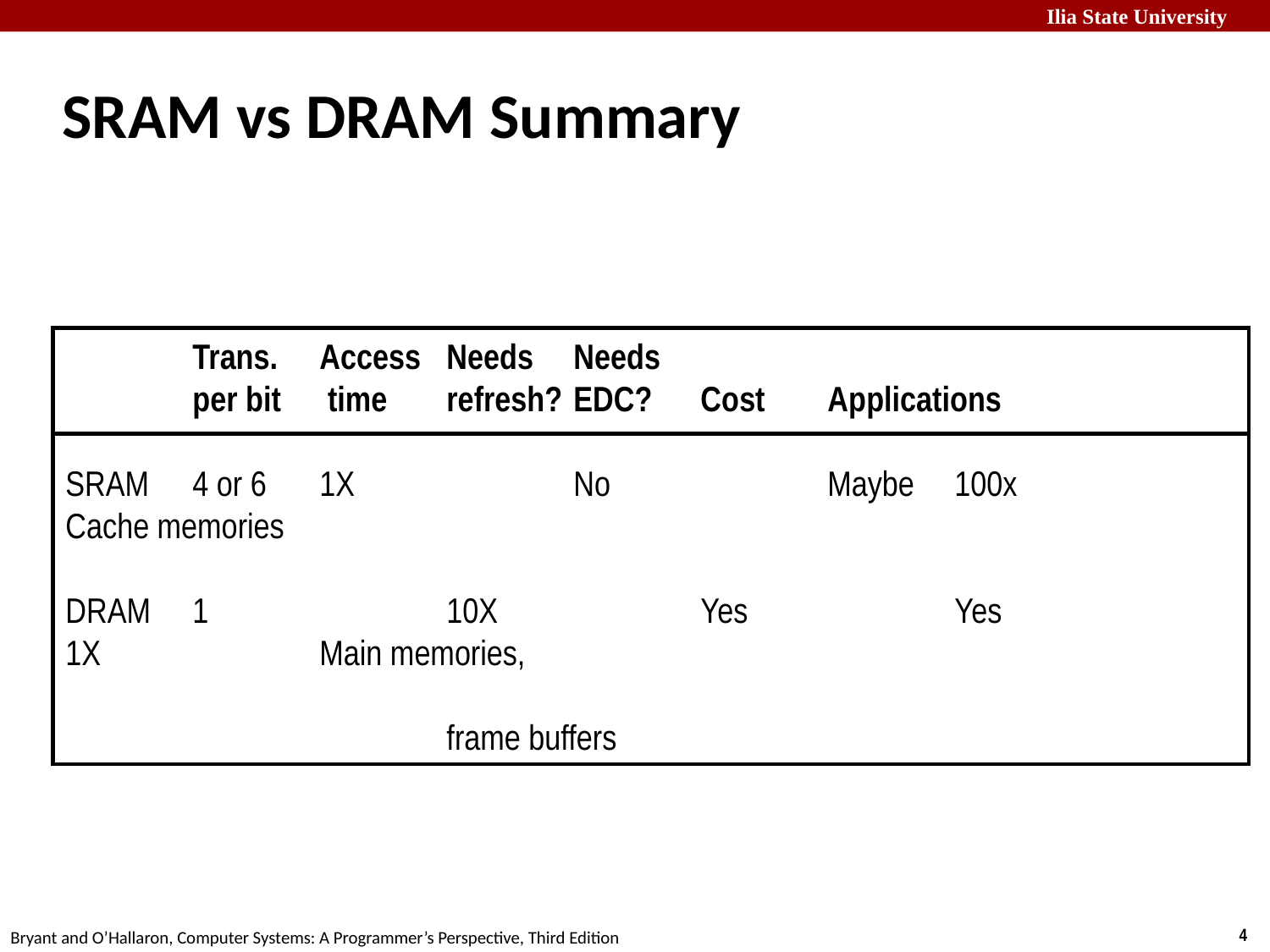

# SRAM vs DRAM Summary
	Trans.	Access	Needs	Needs
	per bit	 time	refresh?	EDC?	Cost	Applications

SRAM	4 or 6	1X		No		Maybe	100x		Cache memories

DRAM	1		10X		Yes		Yes		1X		Main memories,
												frame buffers